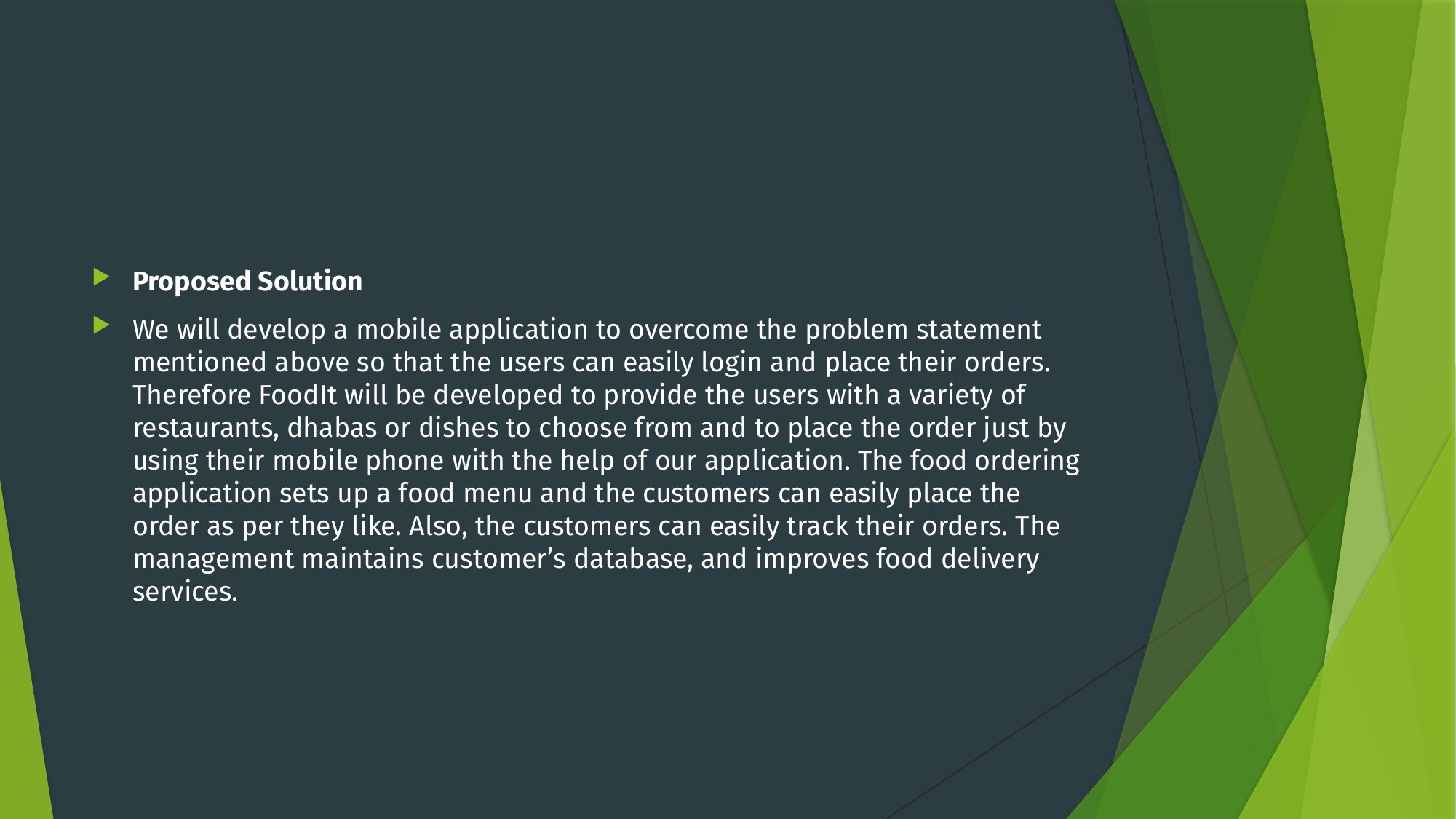

#
Proposed Solution
We will develop a mobile application to overcome the problem statement mentioned above so that the users can easily login and place their orders. Therefore FoodIt will be developed to provide the users with a variety of restaurants, dhabas or dishes to choose from and to place the order just by using their mobile phone with the help of our application. The food ordering application sets up a food menu and the customers can easily place the order as per they like. Also, the customers can easily track their orders. The management maintains customer’s database, and improves food delivery services.